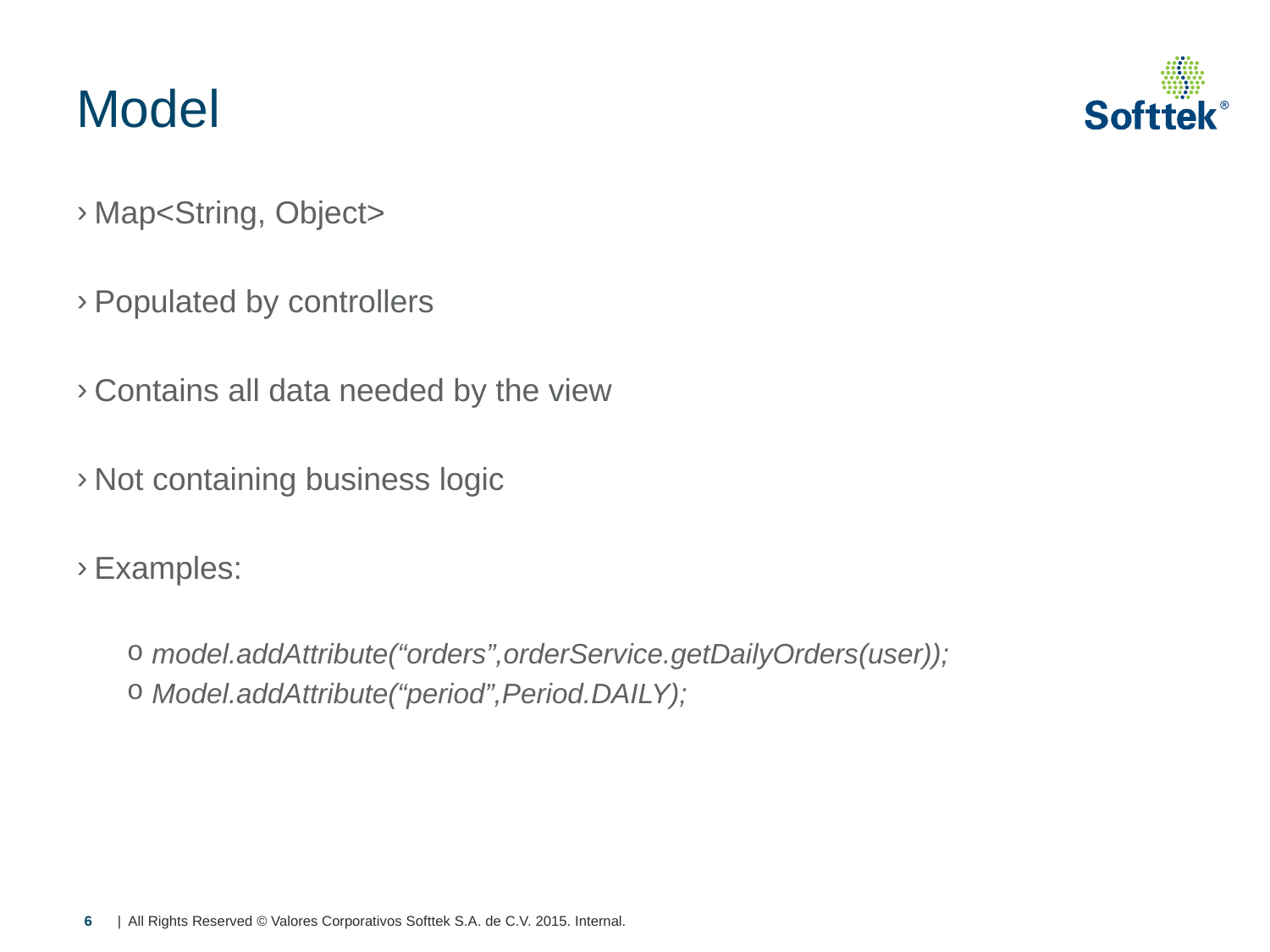

# Model
Map<String, Object>

Populated by controllers

Contains all data needed by the view

Not containing business logic

Examples:

model.addAttribute(“orders”,orderService.getDailyOrders(user));
Model.addAttribute(“period”,Period.DAILY);
6